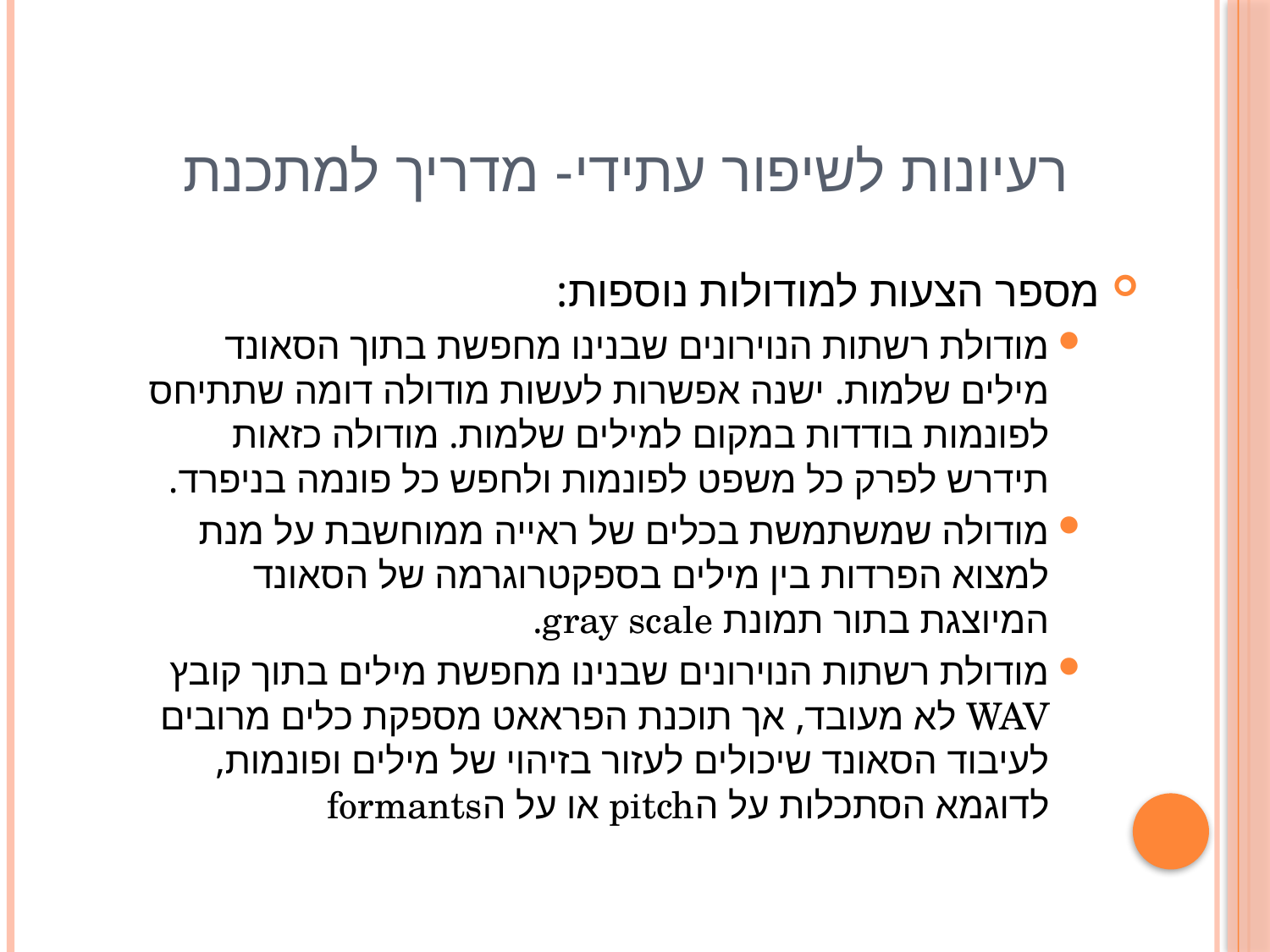

# רעיונות לשיפור עתידי- מדריך למתכנת
מספר הצעות למודולות נוספות:
מודולת רשתות הנוירונים שבנינו מחפשת בתוך הסאונד מילים שלמות. ישנה אפשרות לעשות מודולה דומה שתתיחס לפונמות בודדות במקום למילים שלמות. מודולה כזאות תידרש לפרק כל משפט לפונמות ולחפש כל פונמה בניפרד.
מודולה שמשתמשת בכלים של ראייה ממוחשבת על מנת למצוא הפרדות בין מילים בספקטרוגרמה של הסאונד המיוצגת בתור תמונת gray scale.
מודולת רשתות הנוירונים שבנינו מחפשת מילים בתוך קובץ WAV לא מעובד, אך תוכנת הפראאט מספקת כלים מרובים לעיבוד הסאונד שיכולים לעזור בזיהוי של מילים ופונמות, לדוגמא הסתכלות על הpitch או על הformants